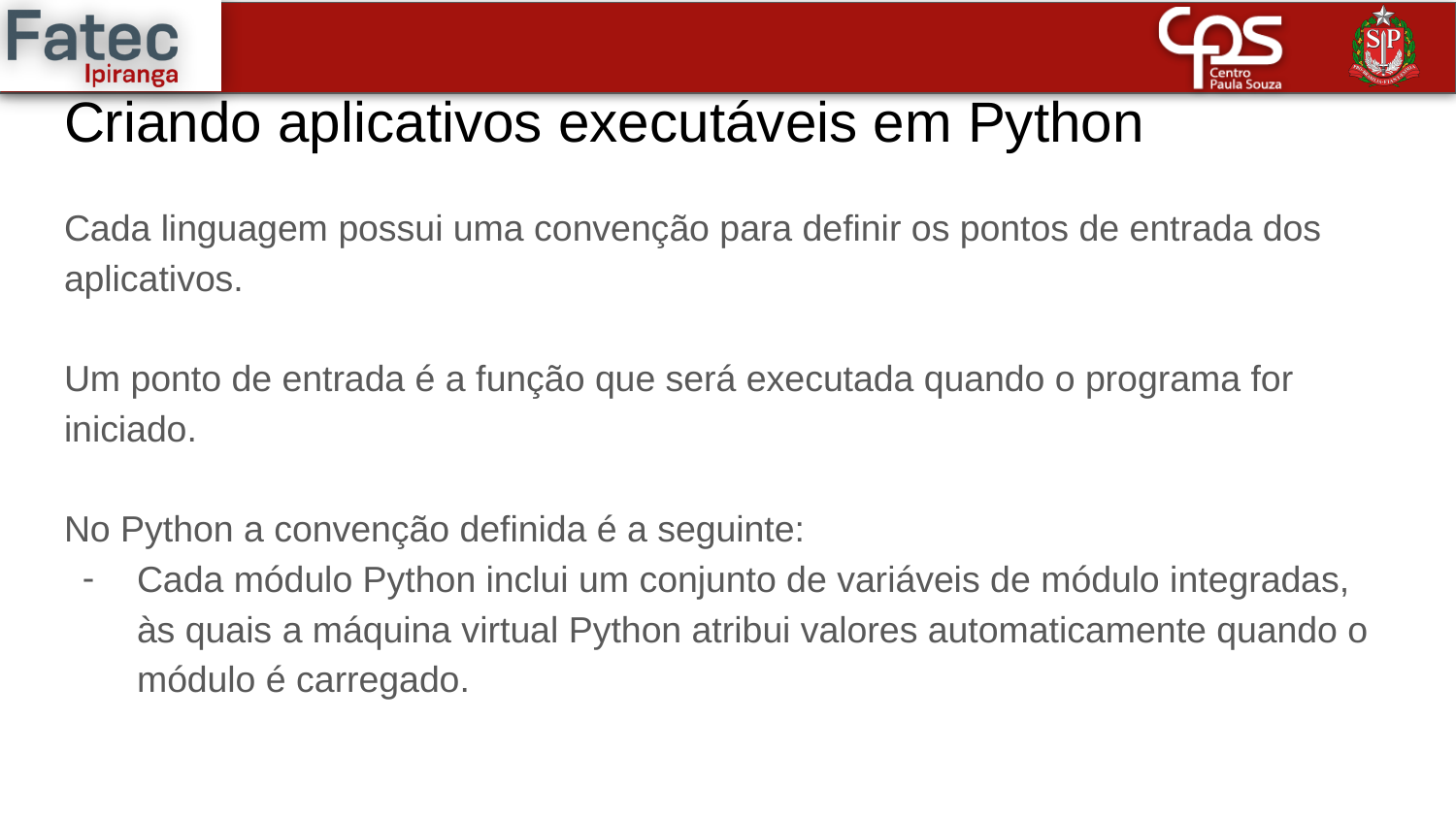

# Criando aplicativos executáveis em Python
Cada linguagem possui uma convenção para definir os pontos de entrada dos aplicativos.

Um ponto de entrada é a função que será executada quando o programa for iniciado.

No Python a convenção definida é a seguinte:
Cada módulo Python inclui um conjunto de variáveis de módulo integradas, às quais a máquina virtual Python atribui valores automaticamente quando o módulo é carregado.